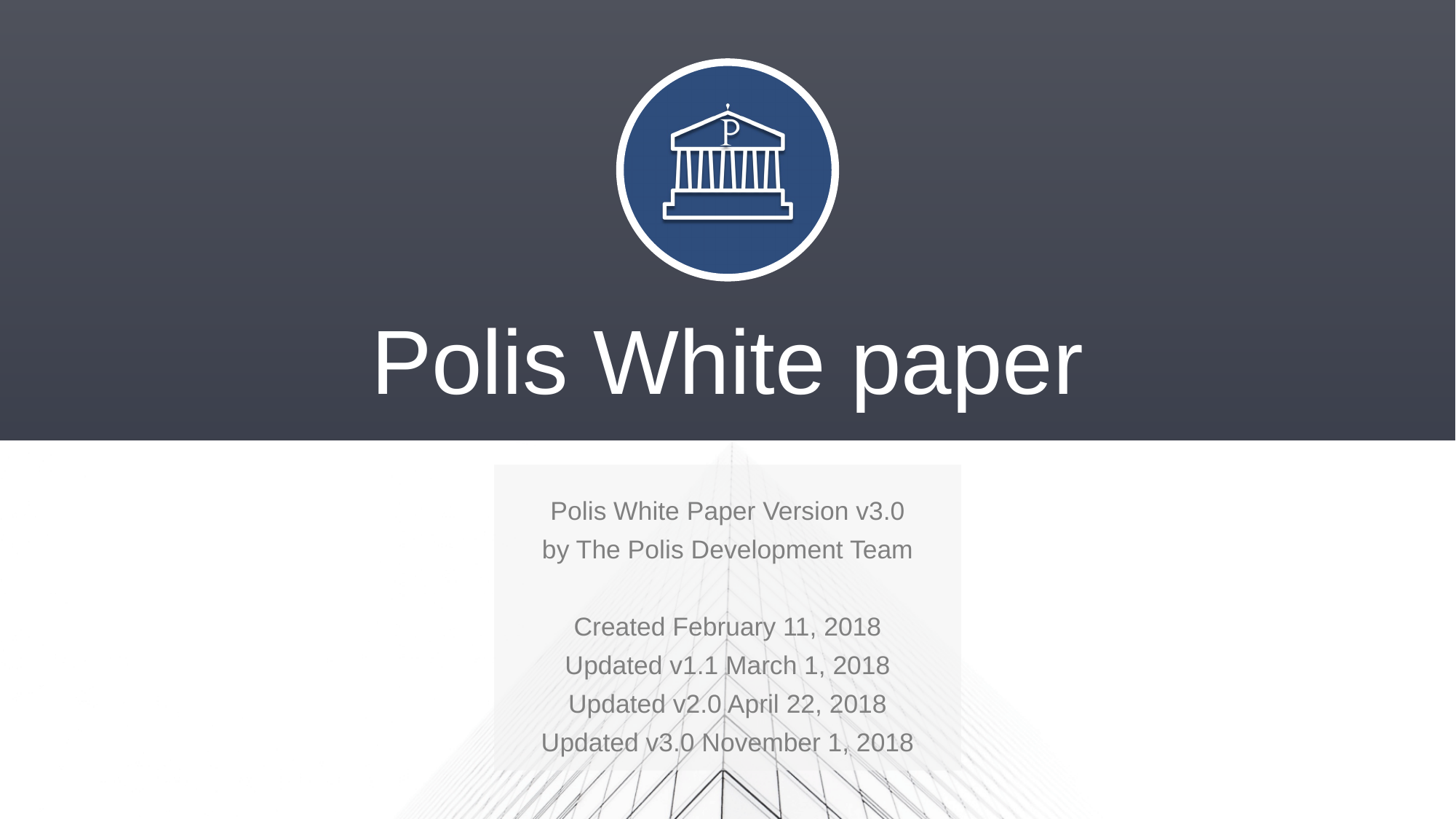

# Polis White paper
Polis White Paper Version v3.0
by The Polis Development Team

Created February 11, 2018
Updated v1.1 March 1, 2018
Updated v2.0 April 22, 2018
Updated v3.0 November 1, 2018